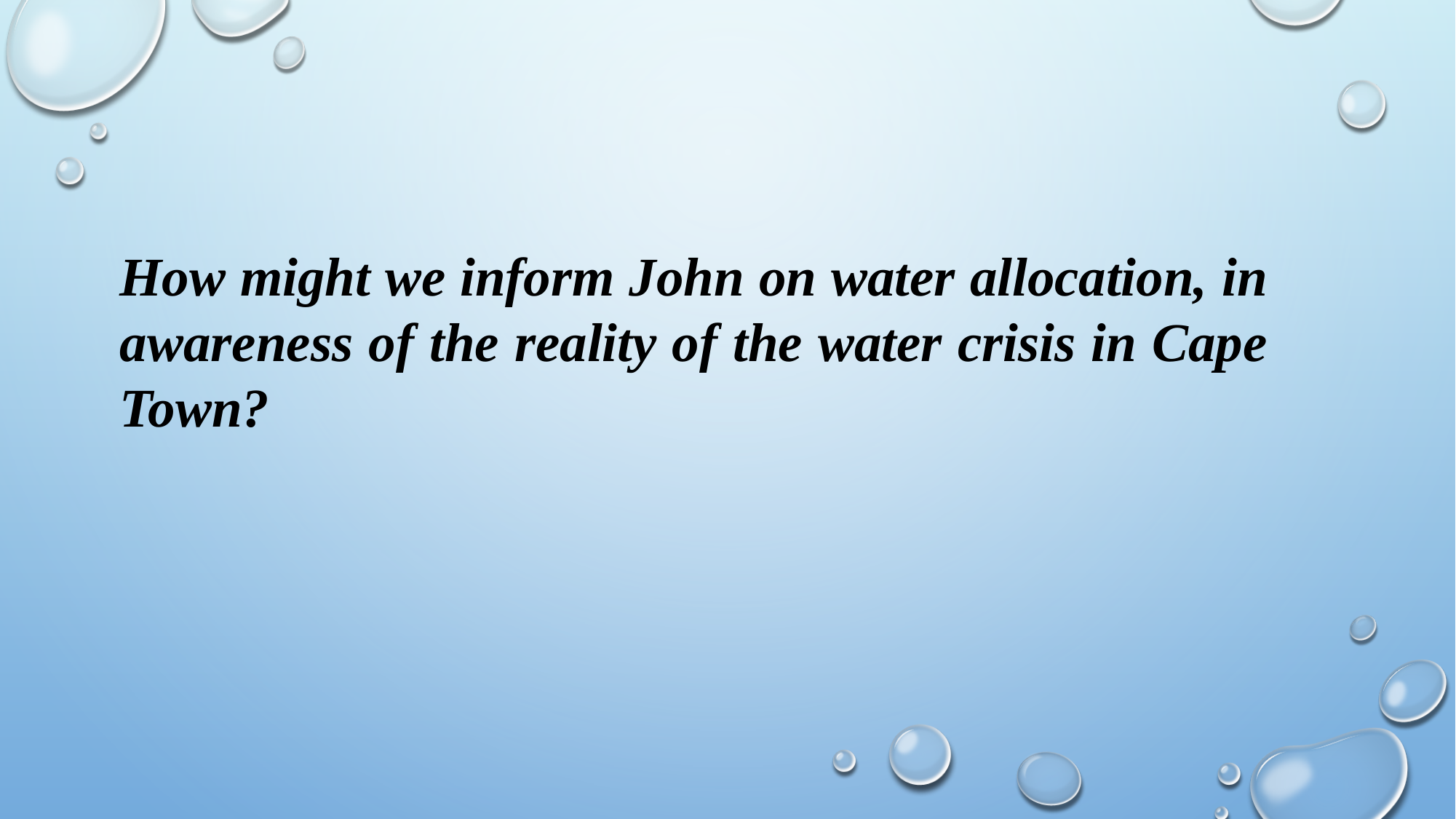

How might we inform John on water allocation, in awareness of the reality of the water crisis in Cape Town?